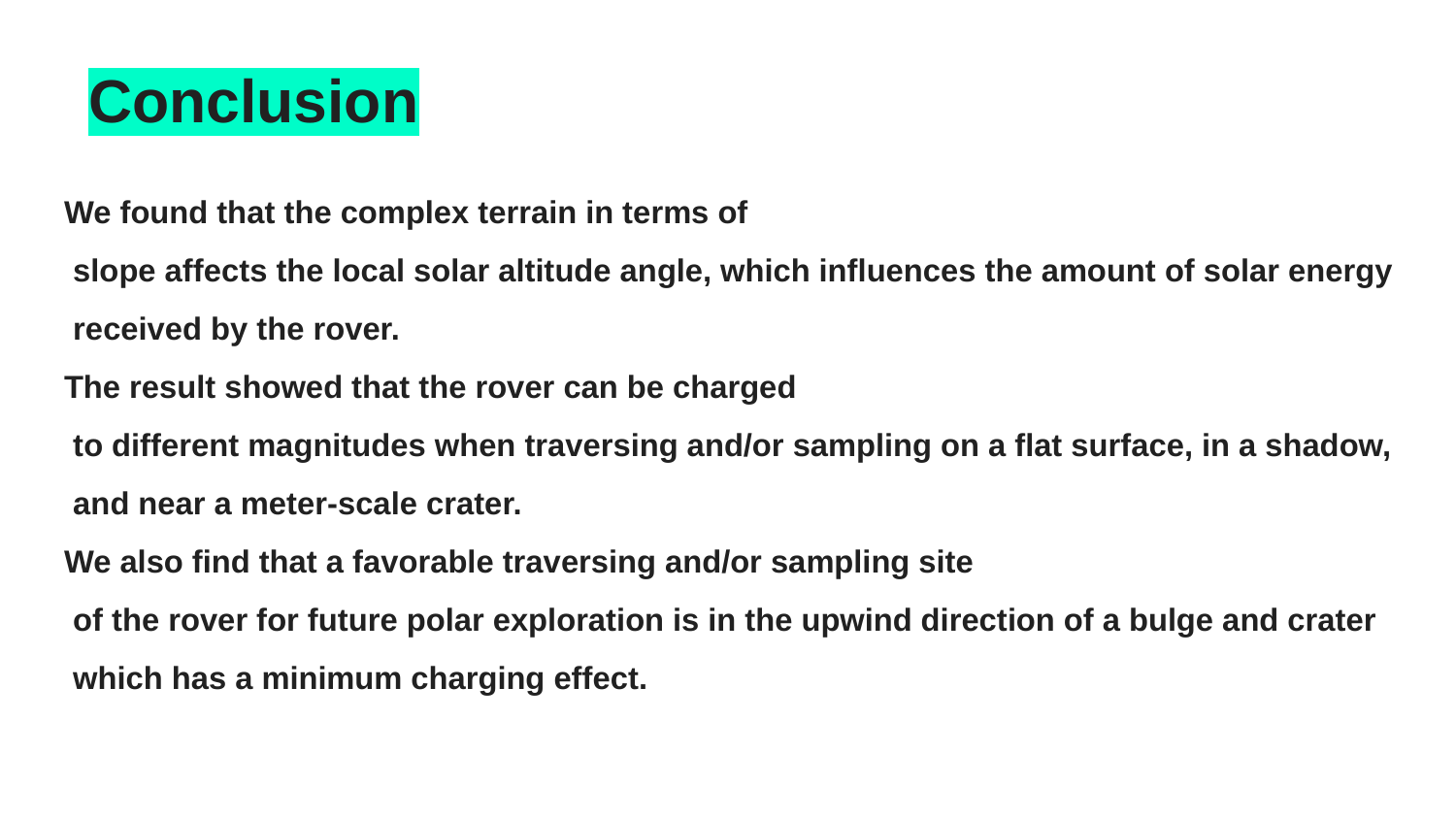

# Conclusion
We found that the complex terrain in terms of
 slope affects the local solar altitude angle, which influences the amount of solar energy
 received by the rover.
The result showed that the rover can be charged
 to different magnitudes when traversing and/or sampling on a flat surface, in a shadow,
 and near a meter-scale crater.
We also find that a favorable traversing and/or sampling site
 of the rover for future polar exploration is in the upwind direction of a bulge and crater
 which has a minimum charging effect.